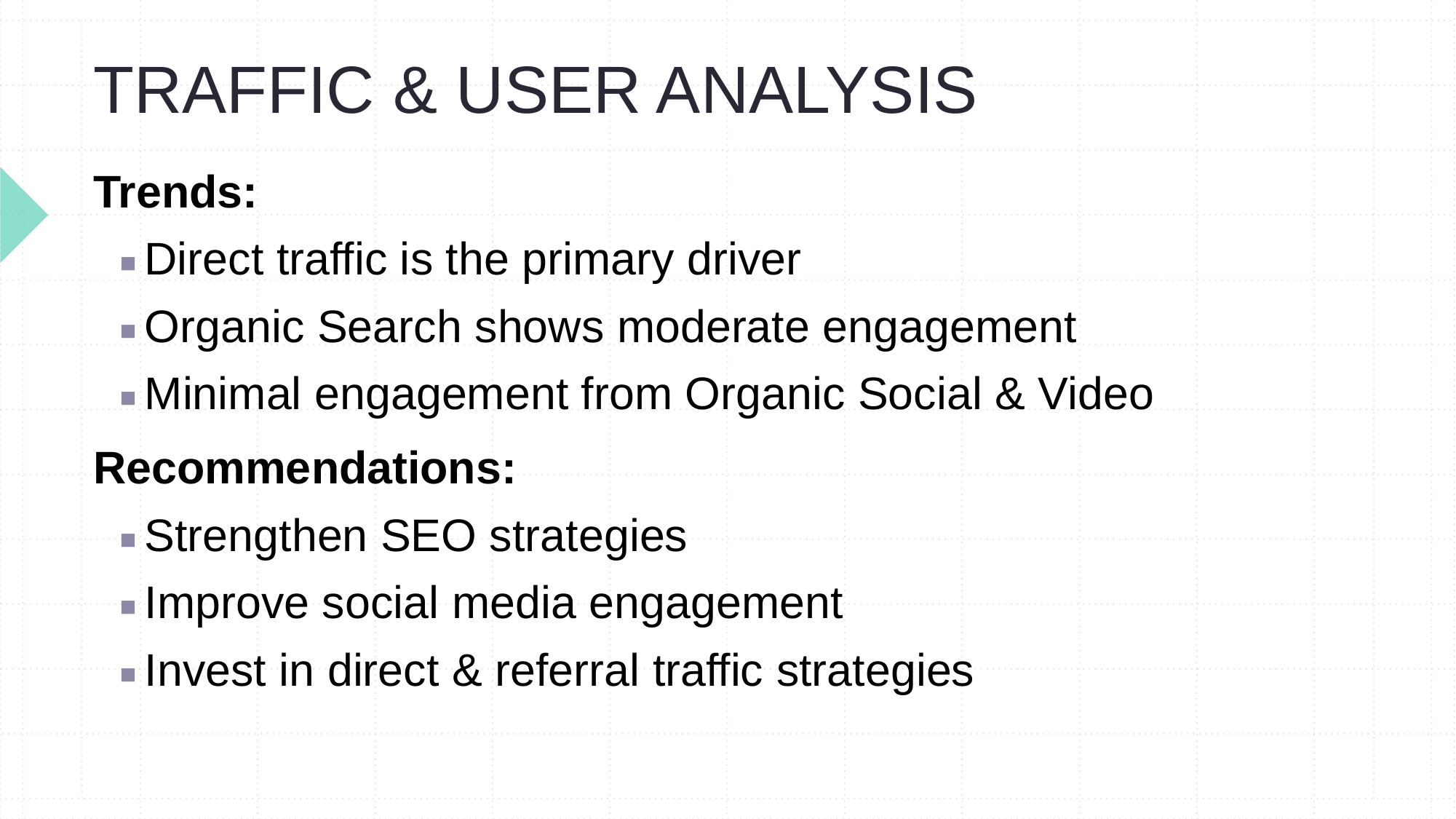

# TRAFFIC & USER ANALYSIS
Trends:
Direct traffic is the primary driver
Organic Search shows moderate engagement
Minimal engagement from Organic Social & Video
Recommendations:
Strengthen SEO strategies
Improve social media engagement
Invest in direct & referral traffic strategies